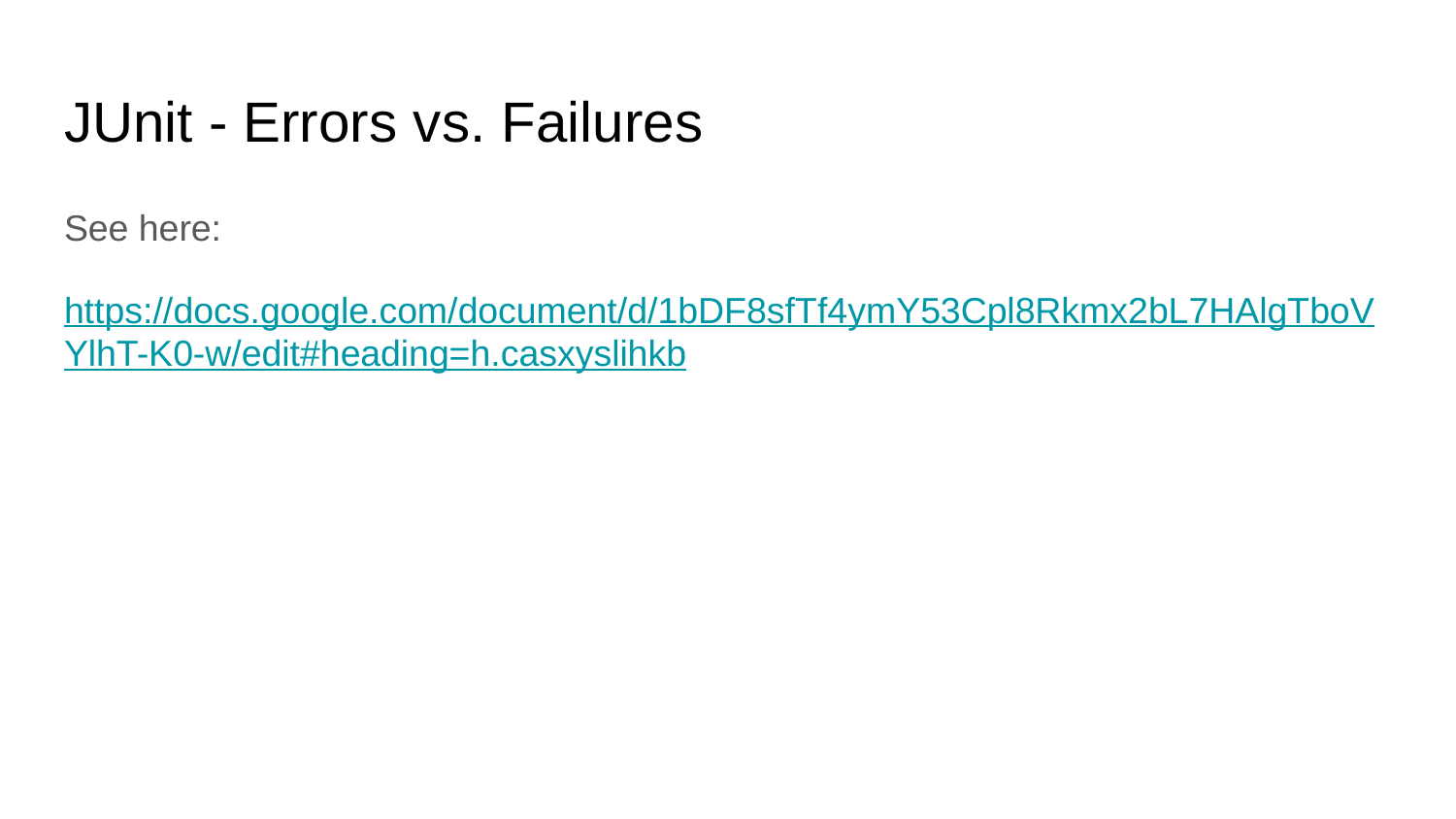

# JUnit - Errors vs. Failures
See here:
https://docs.google.com/document/d/1bDF8sfTf4ymY53Cpl8Rkmx2bL7HAlgTboVYlhT-K0-w/edit#heading=h.casxyslihkb